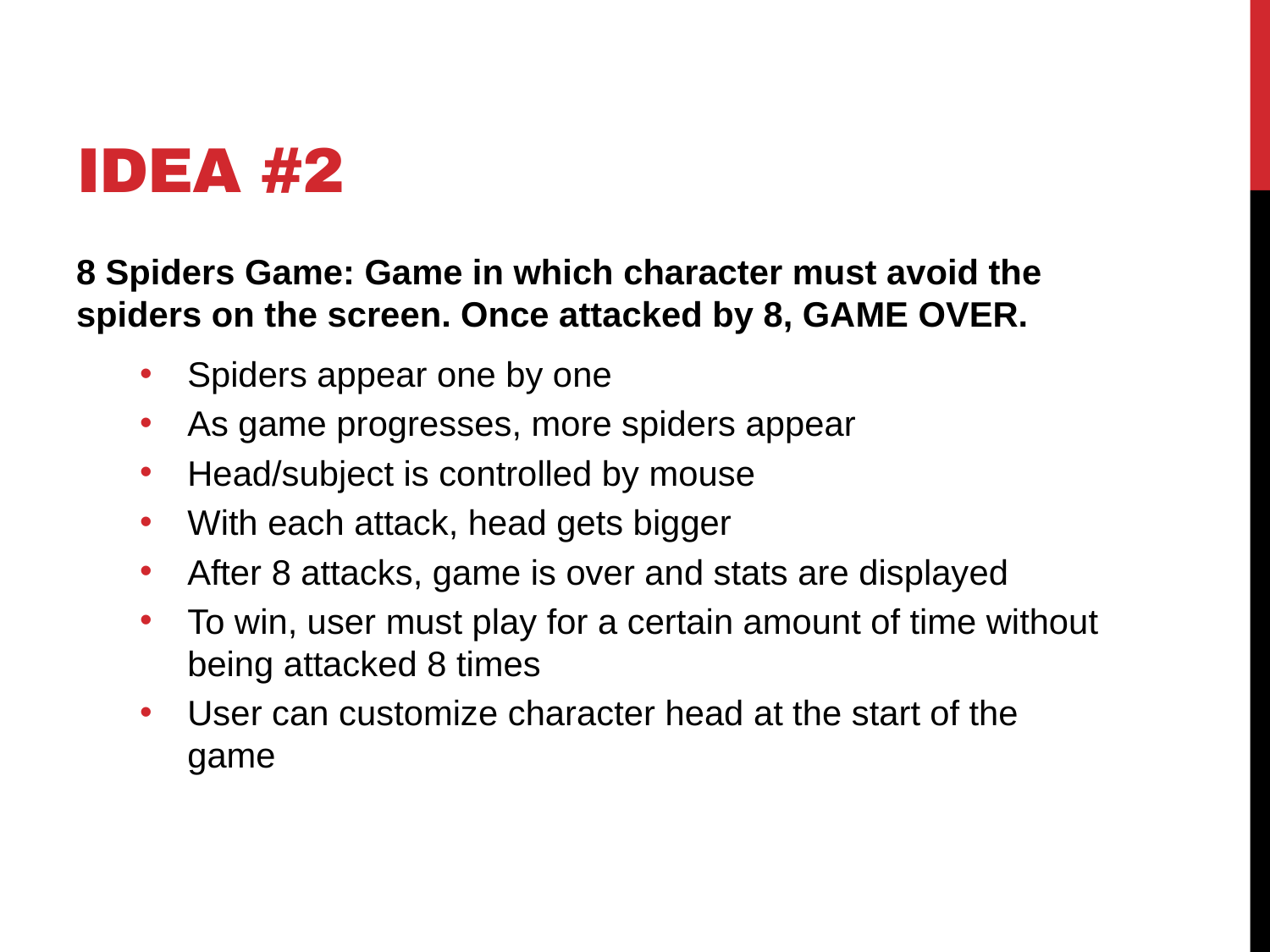

# Idea #2
8 Spiders Game: Game in which character must avoid the spiders on the screen. Once attacked by 8, GAME OVER.
Spiders appear one by one
As game progresses, more spiders appear
Head/subject is controlled by mouse
With each attack, head gets bigger
After 8 attacks, game is over and stats are displayed
To win, user must play for a certain amount of time without being attacked 8 times
User can customize character head at the start of the game